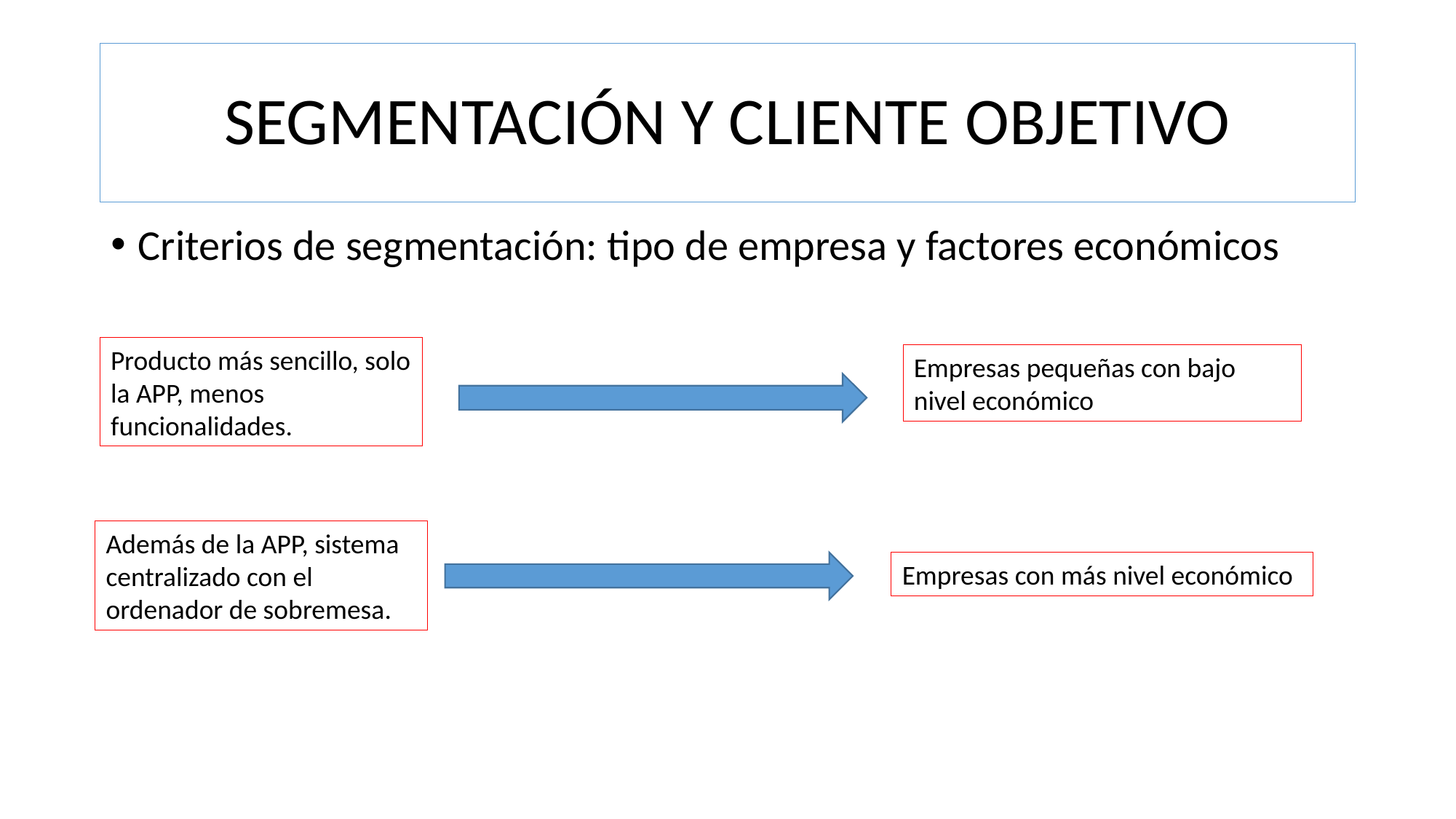

# SEGMENTACIÓN Y CLIENTE OBJETIVO
Criterios de segmentación: tipo de empresa y factores económicos

Producto más sencillo, solo la APP, menos funcionalidades.
Empresas pequeñas con bajo nivel económico

Además de la APP, sistema centralizado con el ordenador de sobremesa.

Empresas con más nivel económico